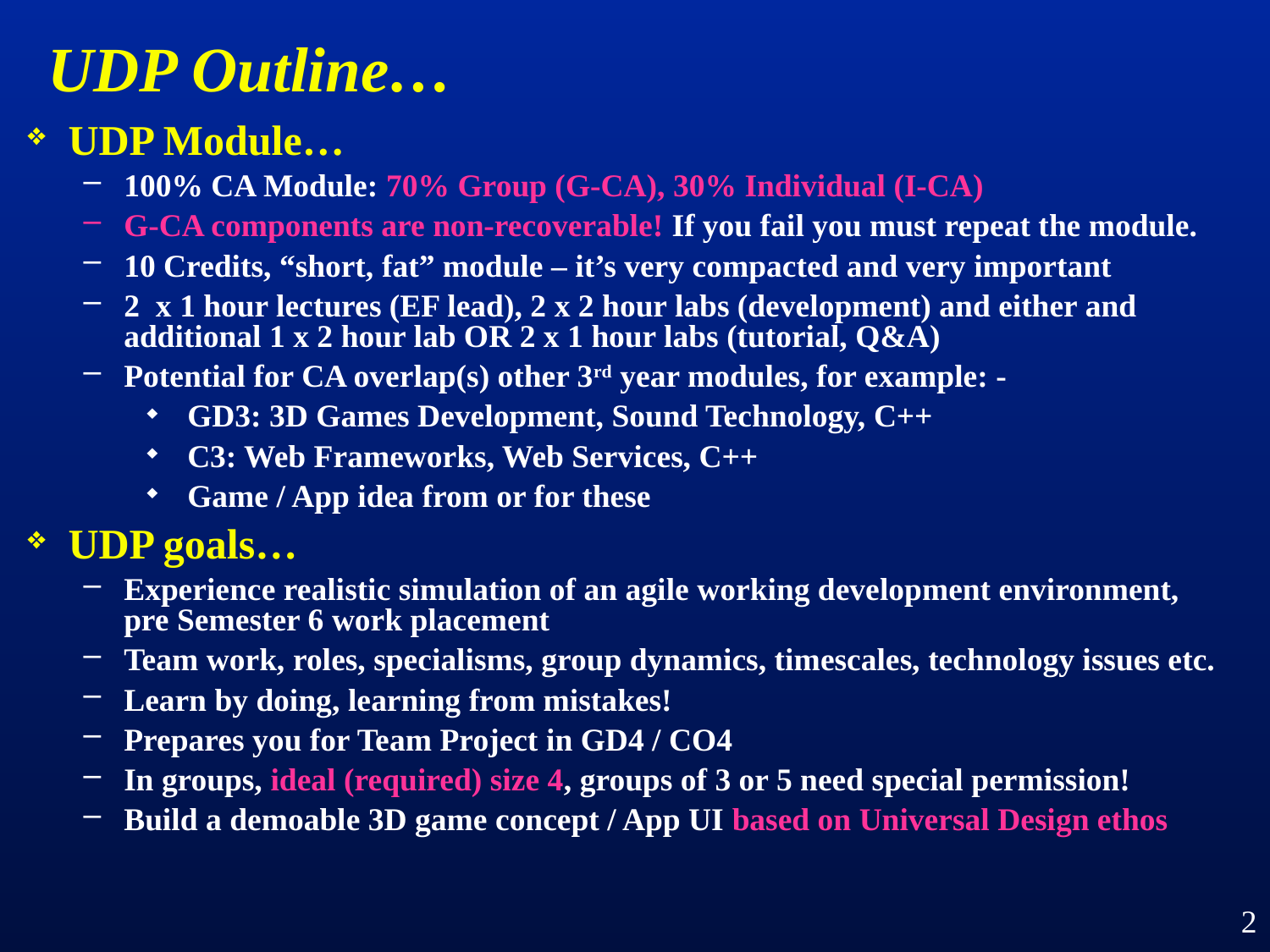

# UDP Outline…
UDP Module…
100% CA Module: 70% Group (G-CA), 30% Individual (I-CA)
G-CA components are non-recoverable! If you fail you must repeat the module.
10 Credits, “short, fat” module – it’s very compacted and very important
2  x 1 hour lectures (EF lead), 2 x 2 hour labs (development) and either and additional 1 x 2 hour lab OR 2 x 1 hour labs (tutorial, Q&A)
Potential for CA overlap(s) other 3rd year modules, for example: -
GD3: 3D Games Development, Sound Technology, C++
C3: Web Frameworks, Web Services, C++
Game / App idea from or for these
UDP goals…
Experience realistic simulation of an agile working development environment, pre Semester 6 work placement
Team work, roles, specialisms, group dynamics, timescales, technology issues etc.
Learn by doing, learning from mistakes!
Prepares you for Team Project in GD4 / CO4
In groups, ideal (required) size 4, groups of 3 or 5 need special permission!
Build a demoable 3D game concept / App UI based on Universal Design ethos
2